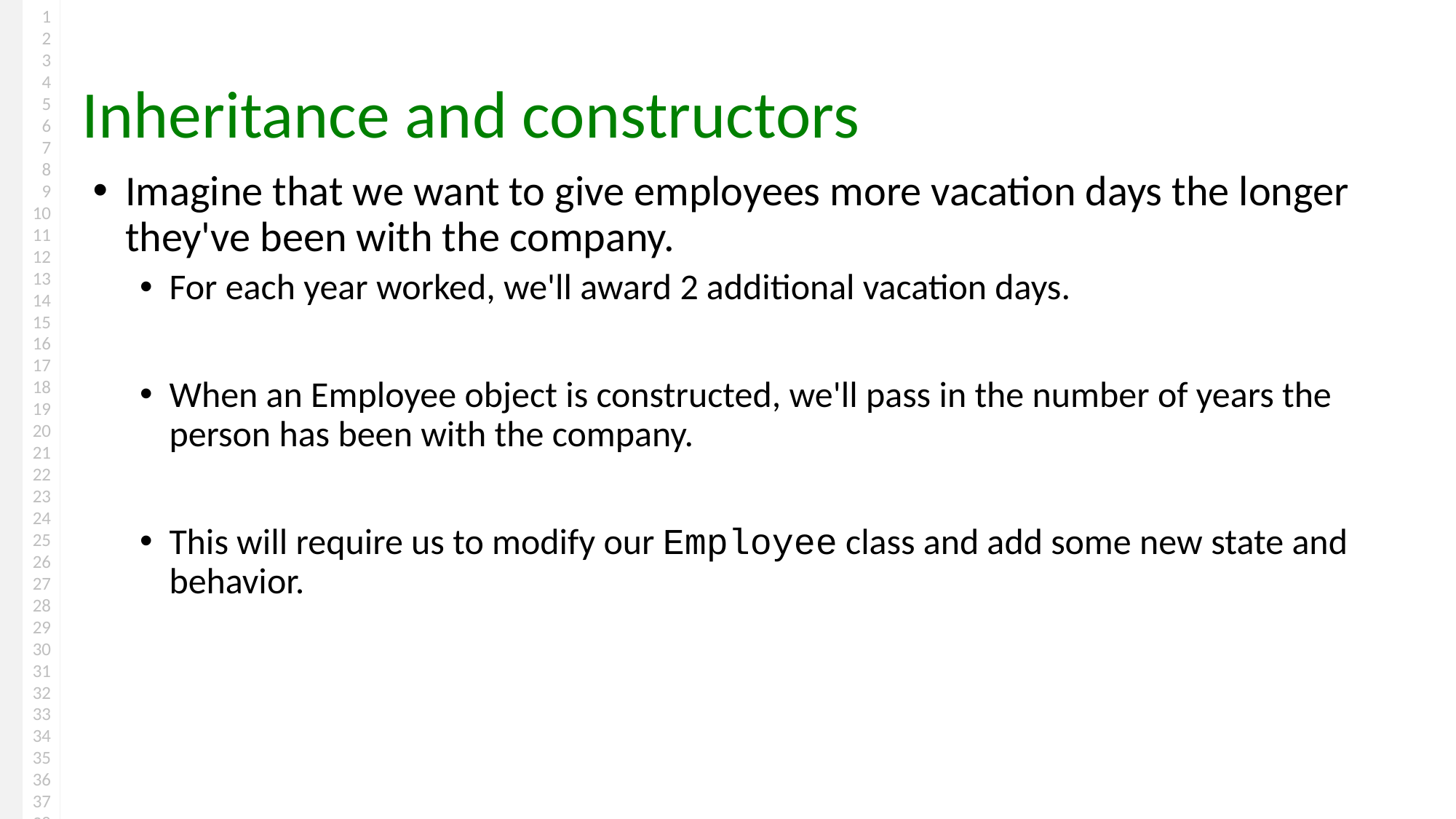

Inheritance and constructors
Imagine that we want to give employees more vacation days the longer they've been with the company.
For each year worked, we'll award 2 additional vacation days.

When an Employee object is constructed, we'll pass in the number of years the person has been with the company.

This will require us to modify our Employee class and add some new state and behavior.